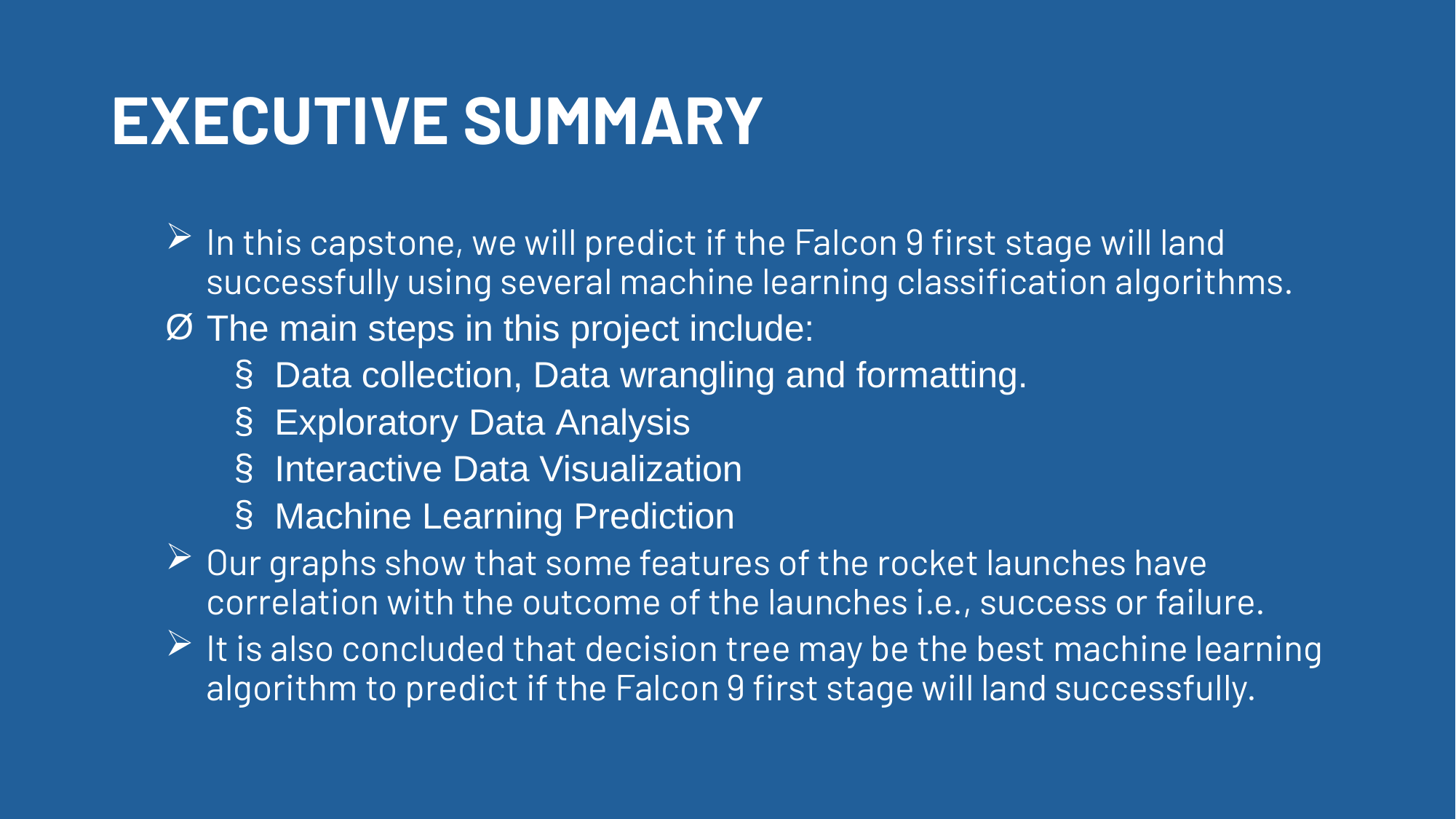

# EXECUTIVE SUMMARY
In this capstone, we will predict if the Falcon 9 first stage will land successfully using several machine learning classification algorithms.
The main steps in this project include:
Data collection, Data wrangling and formatting.
Exploratory Data Analysis
Interactive Data Visualization
Machine Learning Prediction
Our graphs show that some features of the rocket launches have correlation with the outcome of the launches i.e., success or failure.
It is also concluded that decision tree may be the best machine learning algorithm to predict if the Falcon 9 first stage will land successfully.